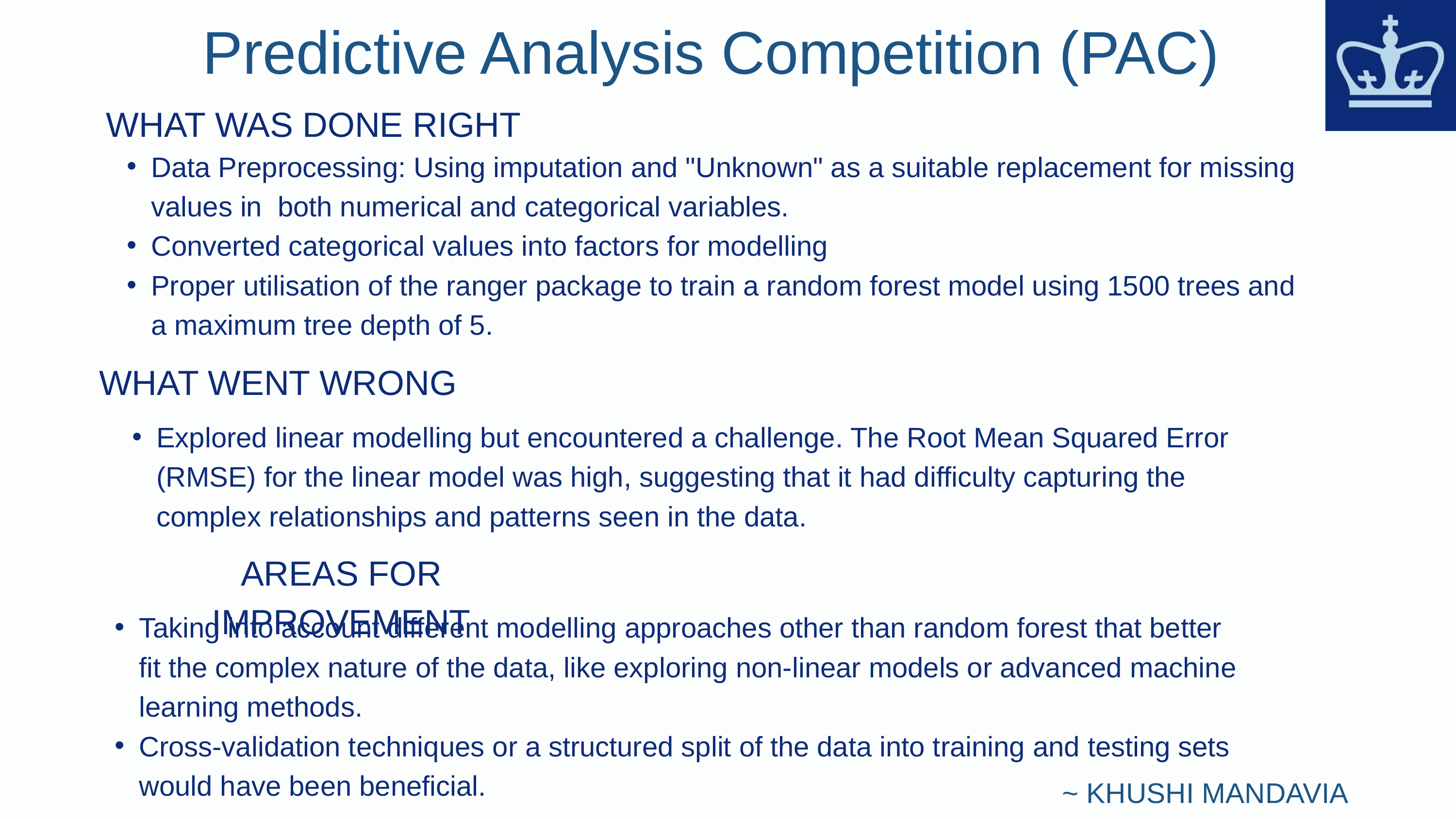

Predictive Analysis Competition (PAC)

WHAT WAS DONE RIGHT
Data Preprocessing: Using imputation and "Unknown" as a suitable replacement for missing values in  both numerical and categorical variables.
Converted categorical values into factors for modelling
Proper utilisation of the ranger package to train a random forest model using 1500 trees and a maximum tree depth of 5.

WHAT WENT WRONG
Explored linear modelling but encountered a challenge. The Root Mean Squared Error (RMSE) for the linear model was high, suggesting that it had difficulty capturing the complex relationships and patterns seen in the data.
AREAS FOR IMPROVEMENT
Taking into account different modelling approaches other than random forest that better fit the complex nature of the data, like exploring non-linear models or advanced machine learning methods.
Cross-validation techniques or a structured split of the data into training and testing sets would have been beneficial.

~ KHUSHI MANDAVIA